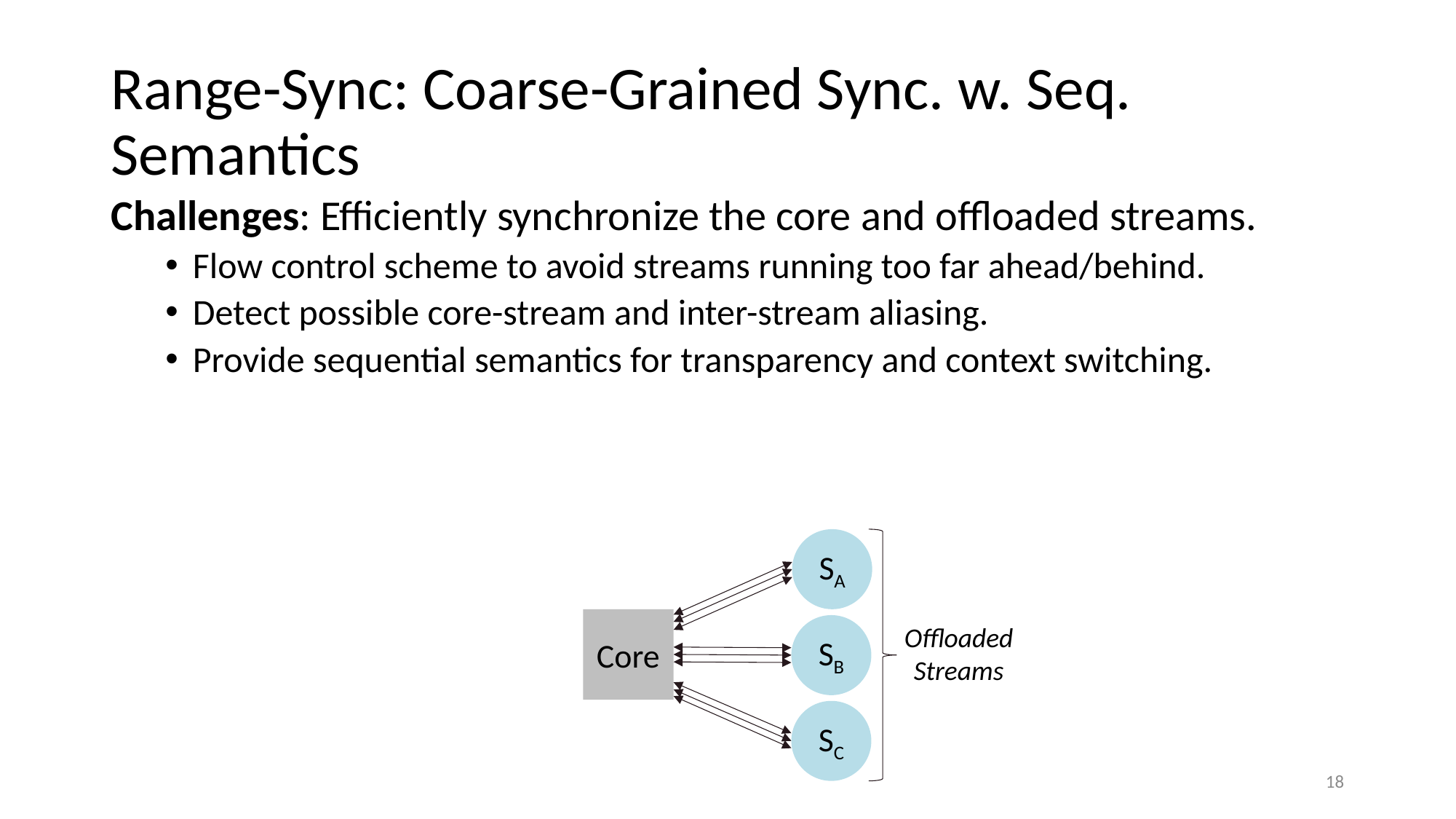

# Range-Sync: Coarse-Grained Sync. w. Seq. Semantics
Challenges: Efficiently synchronize the core and offloaded streams.
Flow control scheme to avoid streams running too far ahead/behind.
Detect possible core-stream and inter-stream aliasing.
Provide sequential semantics for transparency and context switching.

SA
Core
Offloaded Streams
SB
SC
18